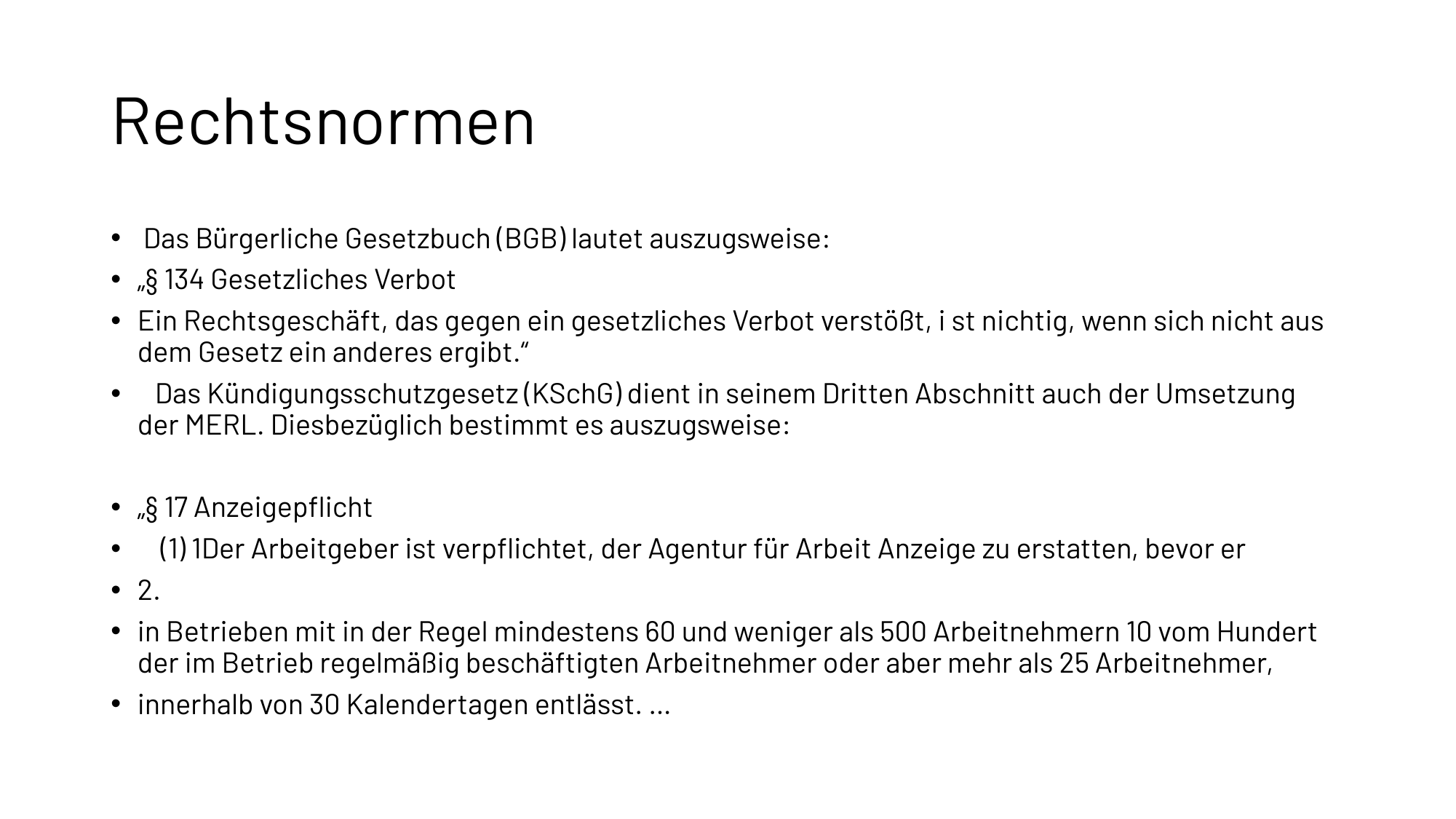

# Rechtsnormen
 Das Bürgerliche Gesetzbuch (BGB) lautet auszugsweise:
„§ 134 Gesetzliches Verbot
Ein Rechtsgeschäft, das gegen ein gesetzliches Verbot verstößt, i st nichtig, wenn sich nicht aus dem Gesetz ein anderes ergibt.“
   Das Kündigungsschutzgesetz (KSchG) dient in seinem Dritten Abschnitt auch der Umsetzung der MERL. Diesbezüglich bestimmt es auszugsweise:

„§ 17 Anzeigepflicht
    (1) 1Der Arbeitgeber ist verpflichtet, der Agentur für Arbeit Anzeige zu erstatten, bevor er
2.
in Betrieben mit in der Regel mindestens 60 und weniger als 500 Arbeitnehmern 10 vom Hundert der im Betrieb regelmäßig beschäftigten Arbeitnehmer oder aber mehr als 25 Arbeitnehmer,
innerhalb von 30 Kalendertagen entlässt. …